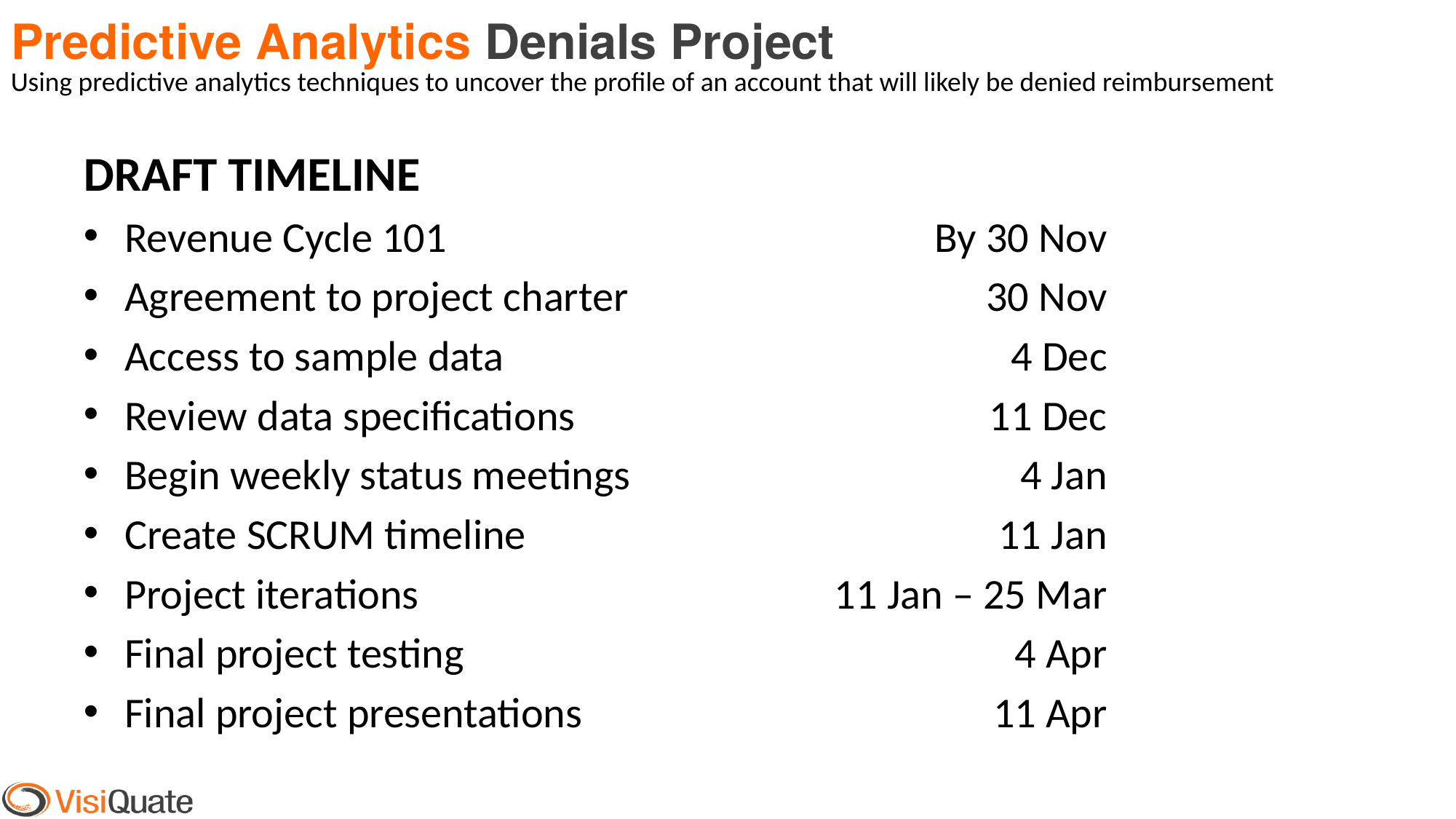

# Predictive Analytics Denials Project
Using predictive analytics techniques to uncover the profile of an account that will likely be denied reimbursement
DRAFT TIMELINE
Revenue Cycle 101	By 30 Nov
Agreement to project charter	30 Nov
Access to sample data	4 Dec
Review data specifications	11 Dec
Begin weekly status meetings	4 Jan
Create SCRUM timeline	11 Jan
Project iterations	11 Jan – 25 Mar
Final project testing	4 Apr
Final project presentations	11 Apr